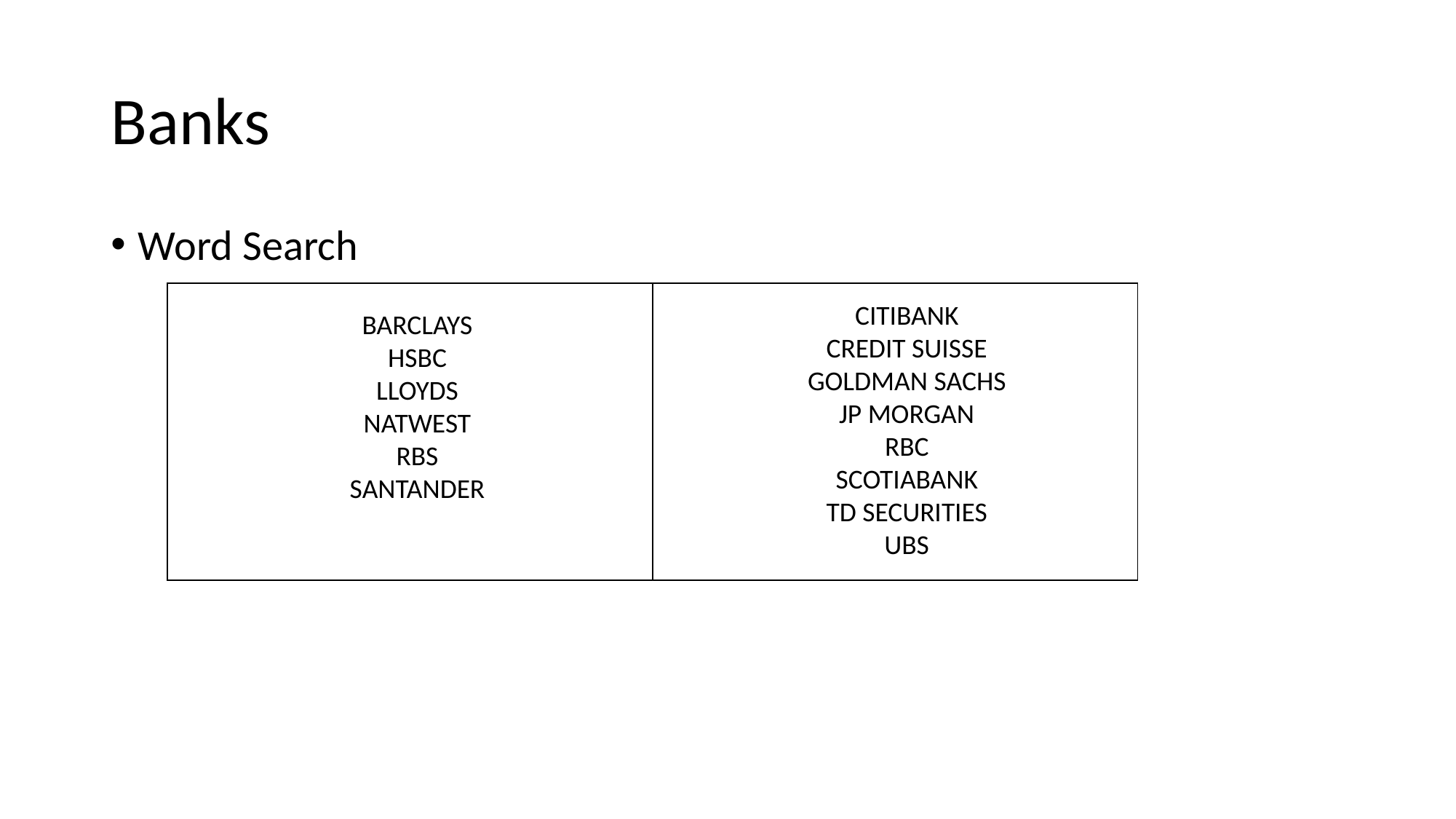

# Banks
Word Search

|  |  |
| --- | --- |
CITIBANK
CREDIT SUISSE
GOLDMAN SACHS
JP MORGAN
RBC
SCOTIABANK
TD SECURITIES
UBS

BARCLAYS
HSBC
LLOYDS
NATWEST
RBS
SANTANDER